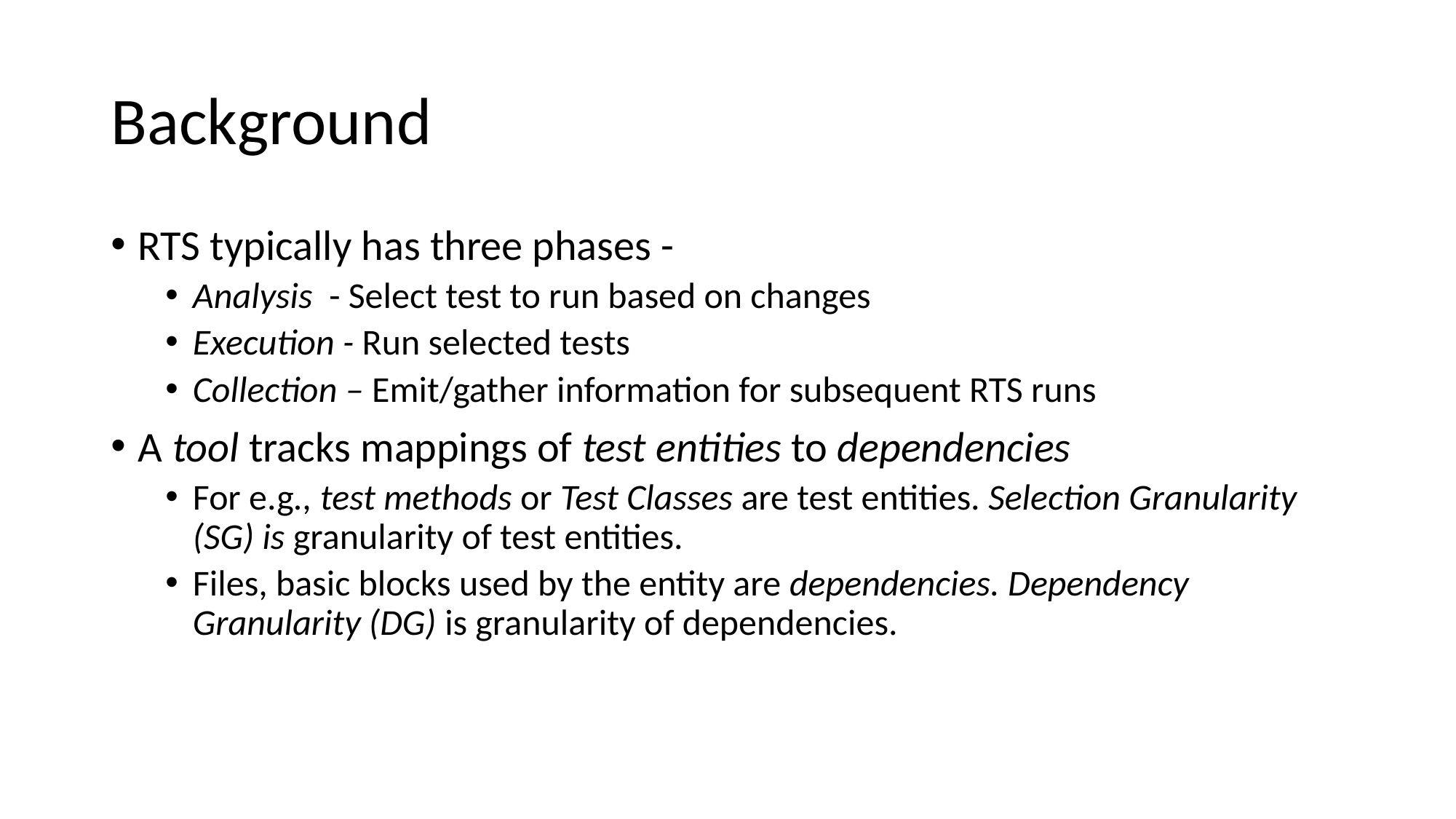

# Background
RTS typically has three phases -
Analysis  - Select test to run based on changes
Execution - Run selected tests
Collection – Emit/gather information for subsequent RTS runs
A tool tracks mappings of test entities to dependencies
For e.g., test methods or Test Classes are test entities. Selection Granularity (SG) is granularity of test entities.
Files, basic blocks used by the entity are dependencies. Dependency Granularity (DG) is granularity of dependencies.